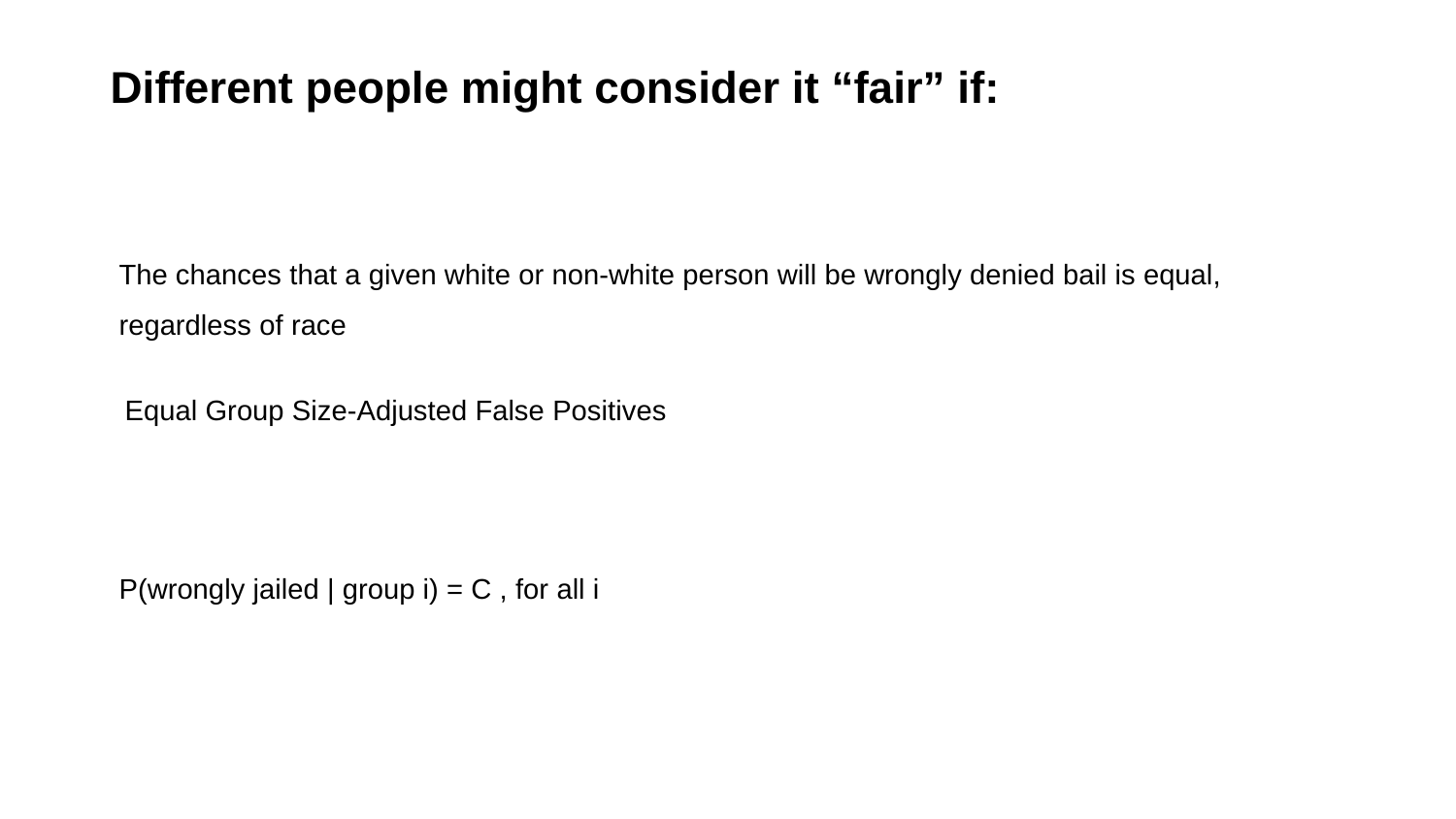

Different people might consider it “fair” if:
The chances that a given white or non-white person will be wrongly denied bail is equal, regardless of race
Equal Group Size-Adjusted False Positives
P(wrongly jailed | group i) = C , for all i